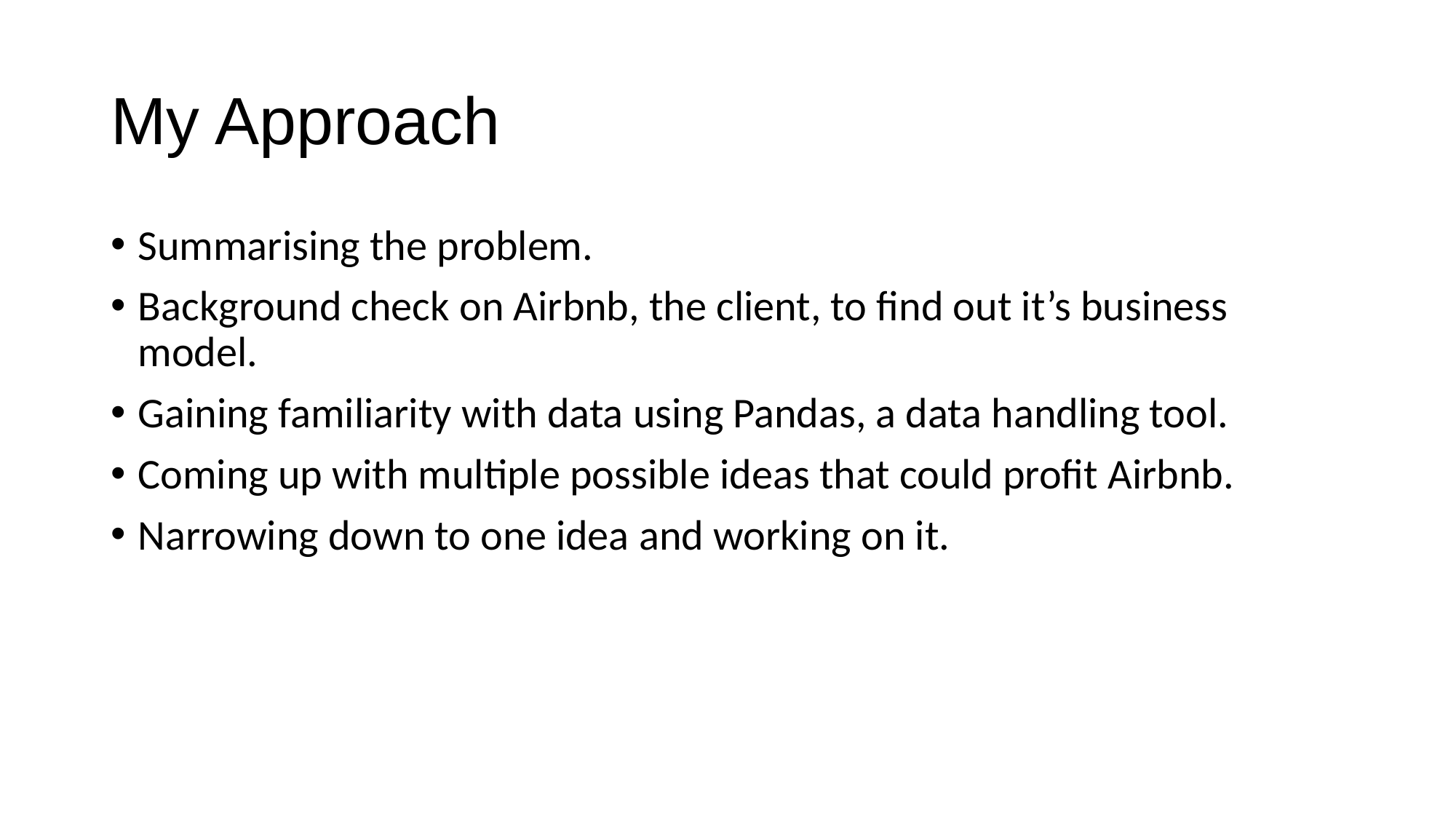

My Approach
Summarising the problem.
Background check on Airbnb, the client, to find out it’s business model.
Gaining familiarity with data using Pandas, a data handling tool.
Coming up with multiple possible ideas that could profit Airbnb.
Narrowing down to one idea and working on it.